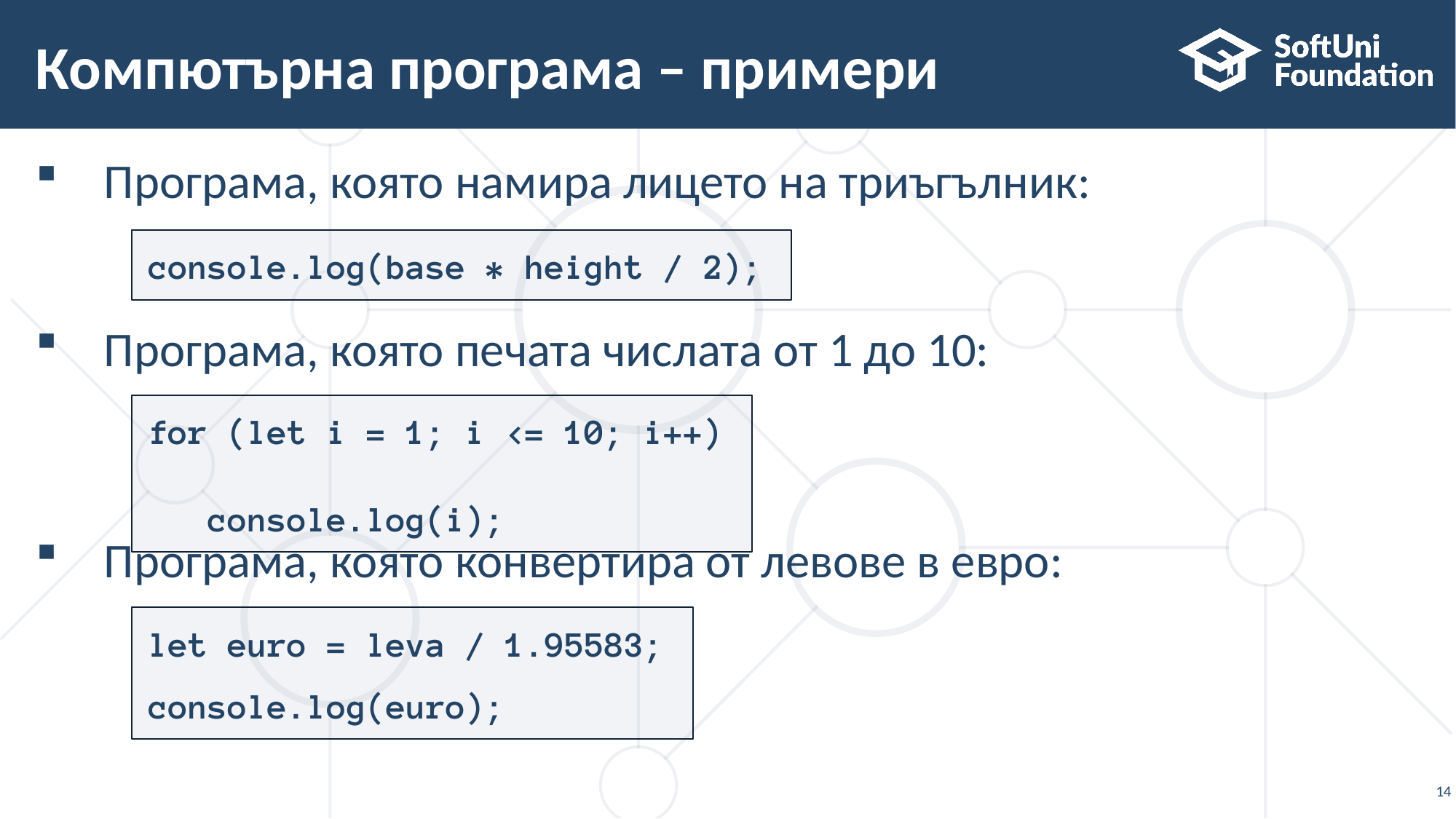

# Компютърна програма – примери
Програма, която намира лицето на триъгълник:

Програма, която печата числата от 1 до 10:

Програма, която конвертира от левове в евро:

console.log(base * height / 2);
for (let i = 1; i <= 10; i++)
   console.log(i);
let euro = leva / 1.95583;
console.log(euro);
14